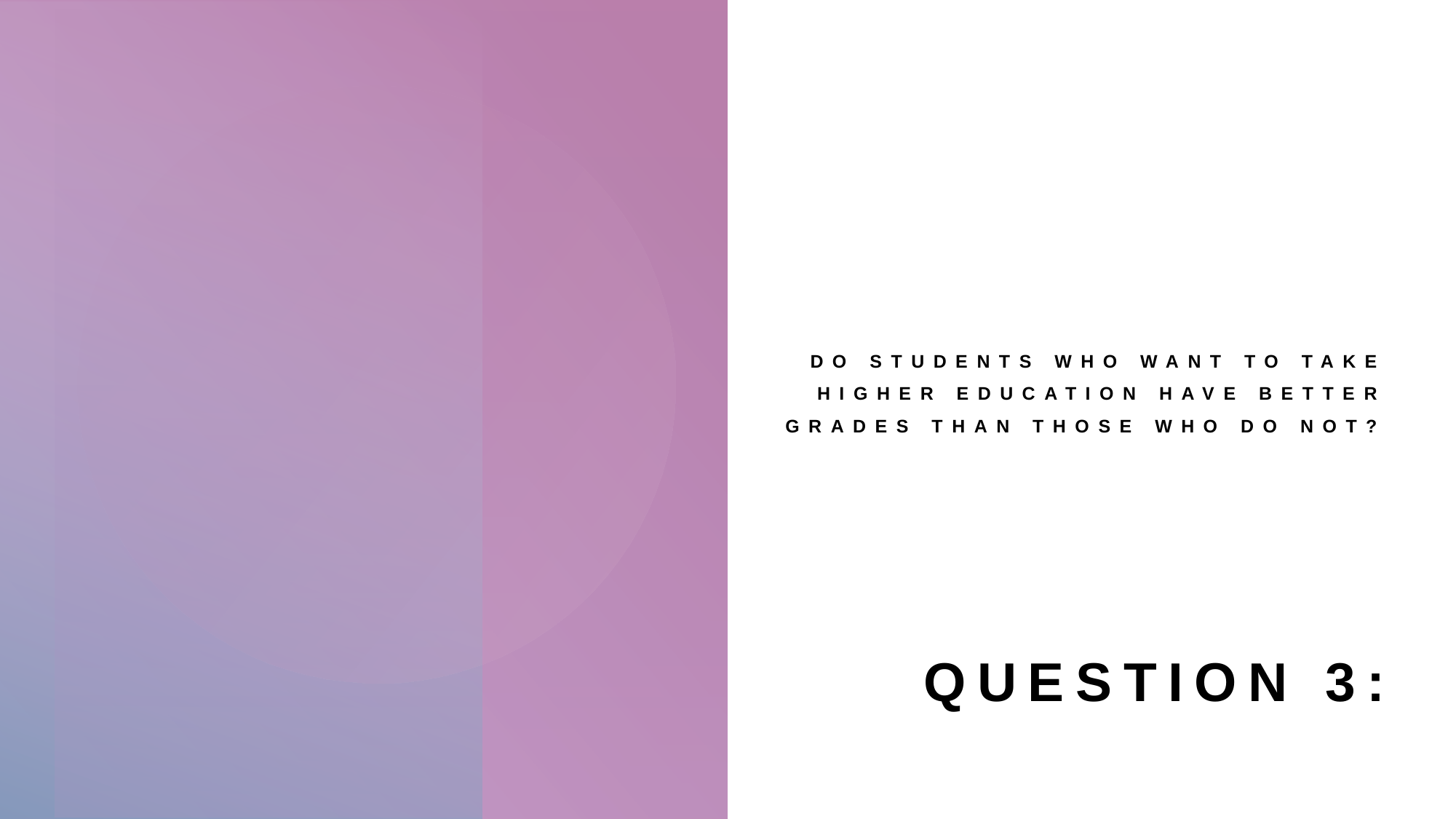

Do students who want to take higher education have better grades than those who do not?
# Question 3: